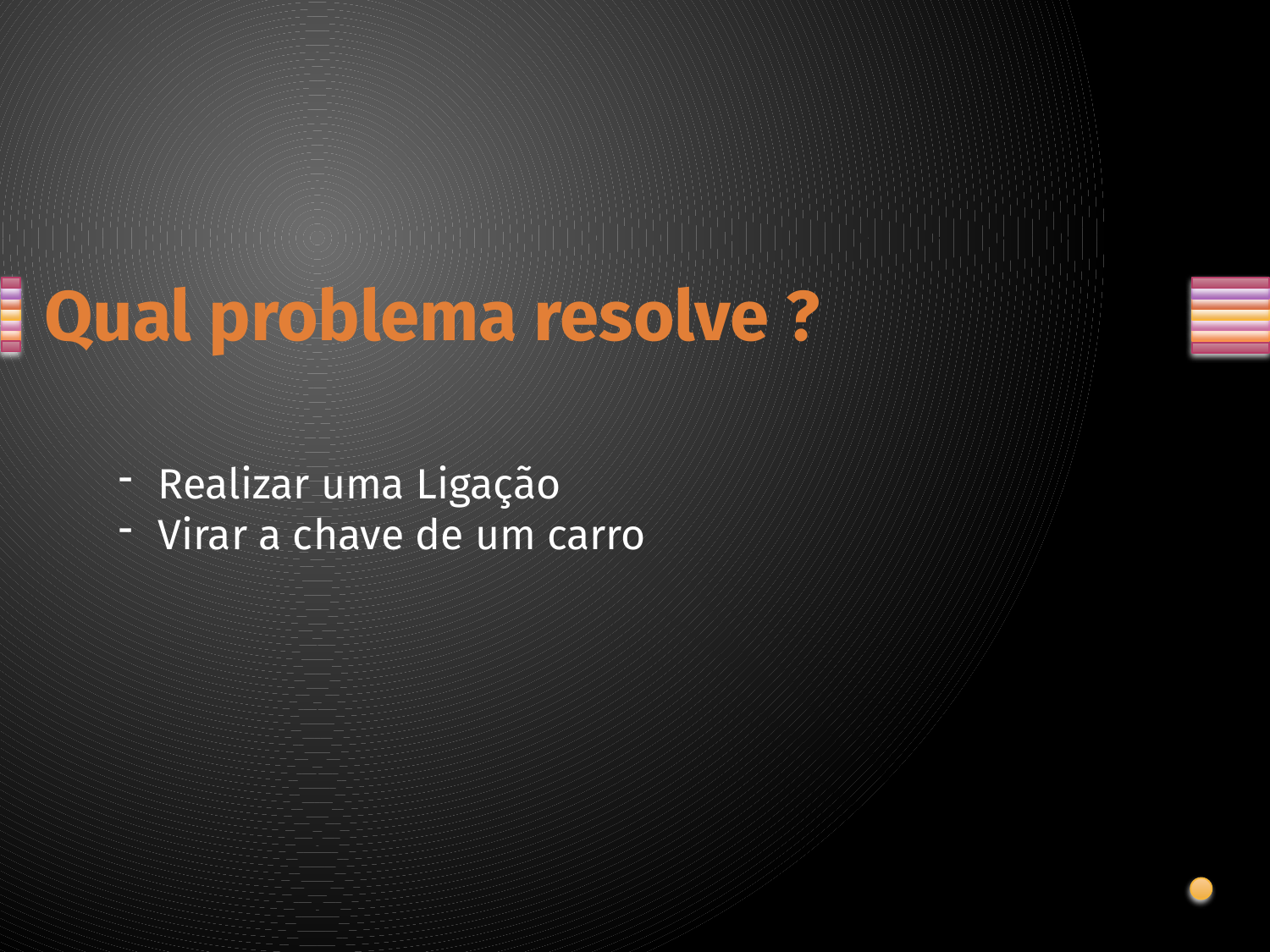

# Qual problema resolve ?

Realizar uma Ligação
Virar a chave de um carro